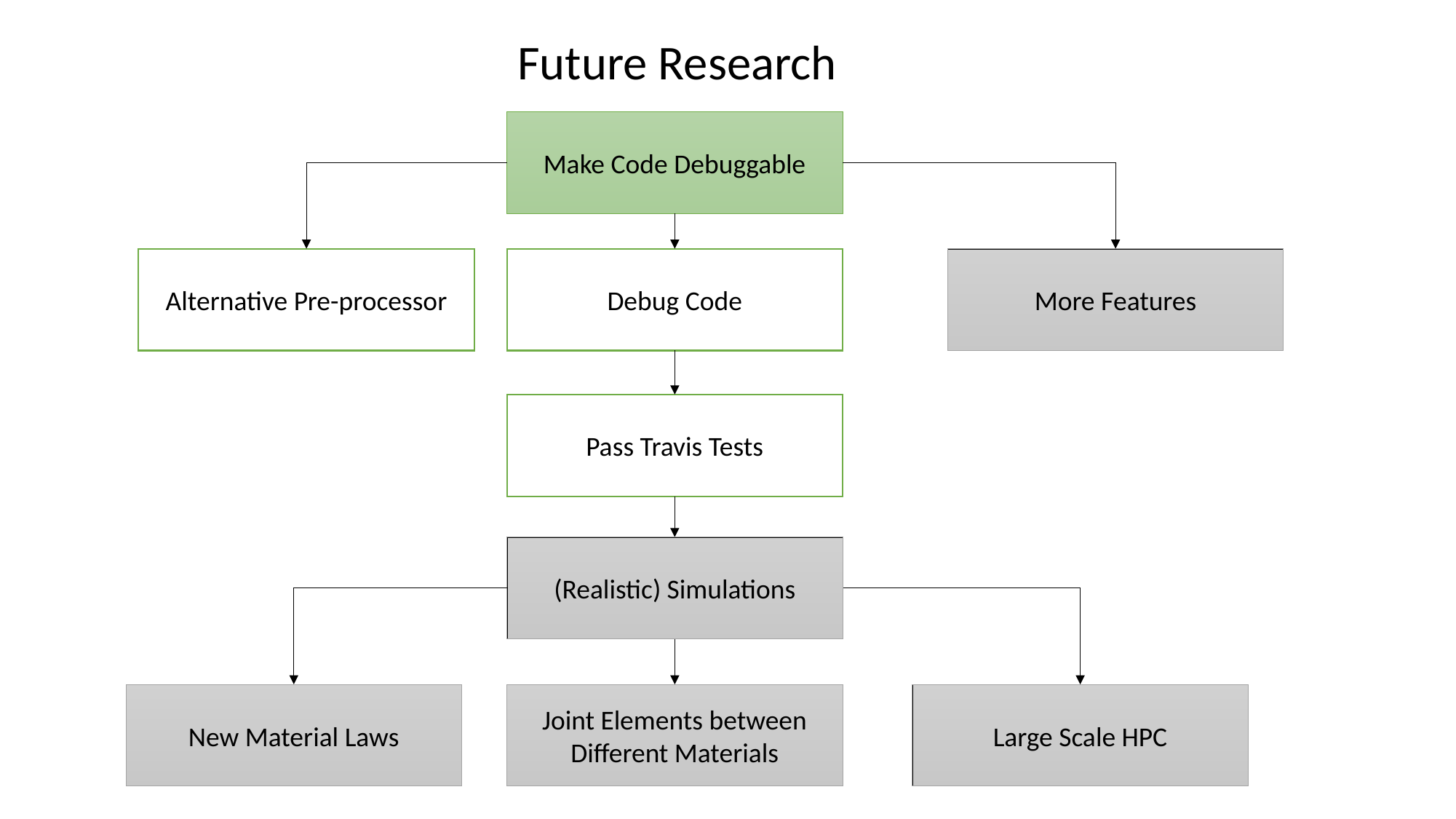

Future Research
Make Code Debuggable
Alternative Pre-processor
Debug Code
More Features
Pass Travis Tests
(Realistic) Simulations
New Material Laws
Joint Elements between Different Materials
Large Scale HPC